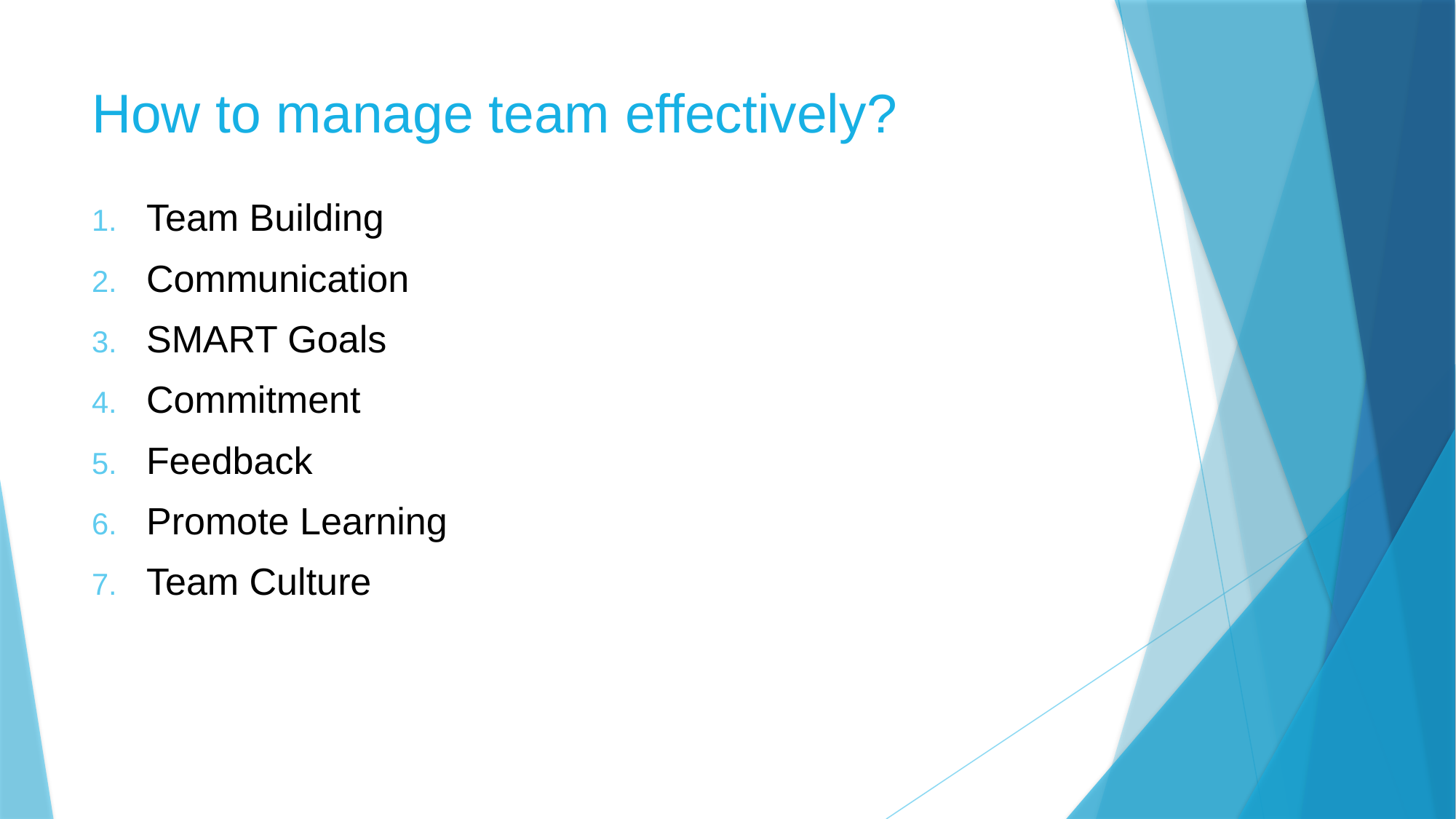

# How to manage team effectively?
Team Building
Communication
SMART Goals
Commitment
Feedback
Promote Learning
Team Culture